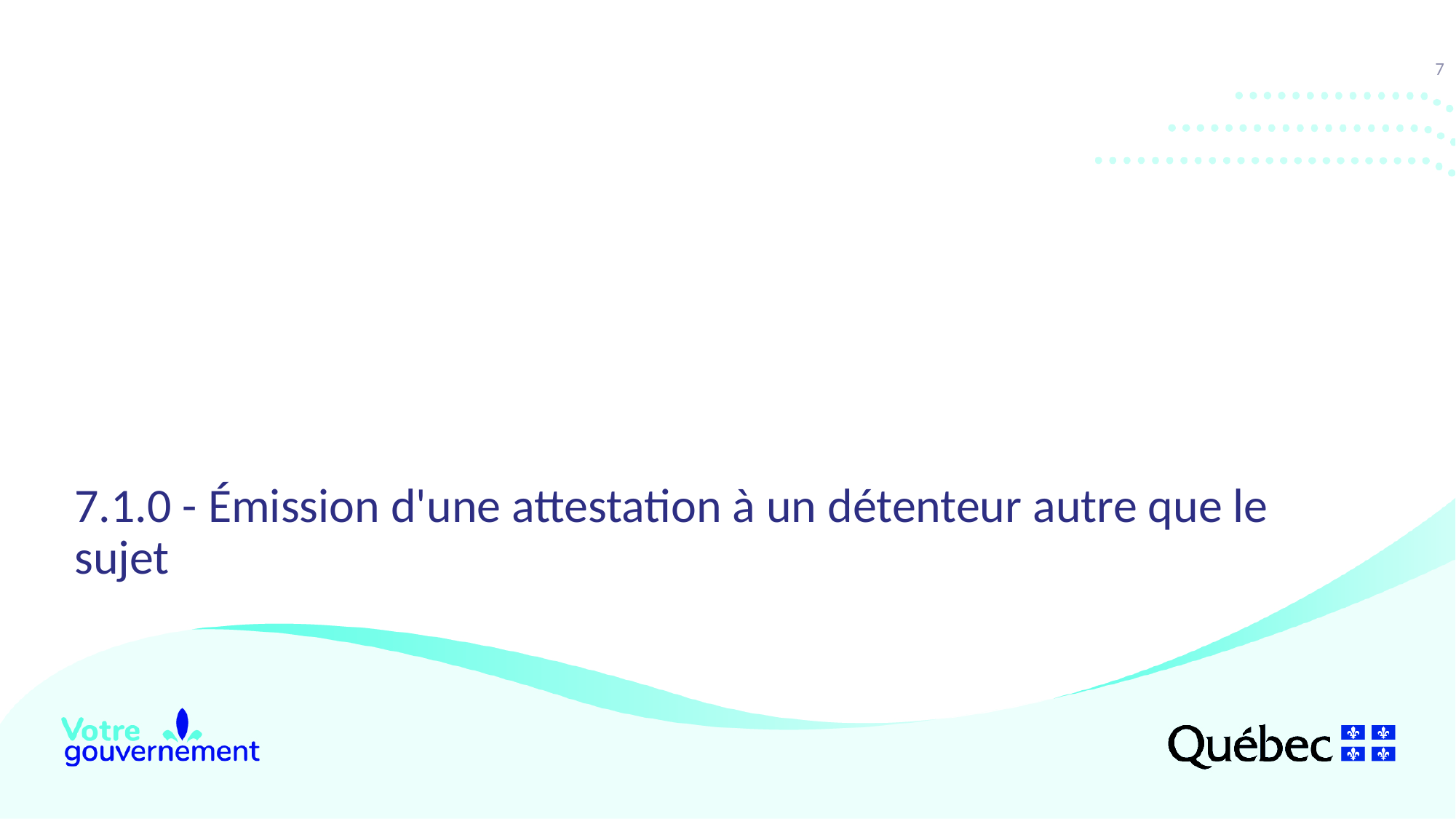

7
7.1.0 - Émission d'une attestation à un détenteur autre que le sujet